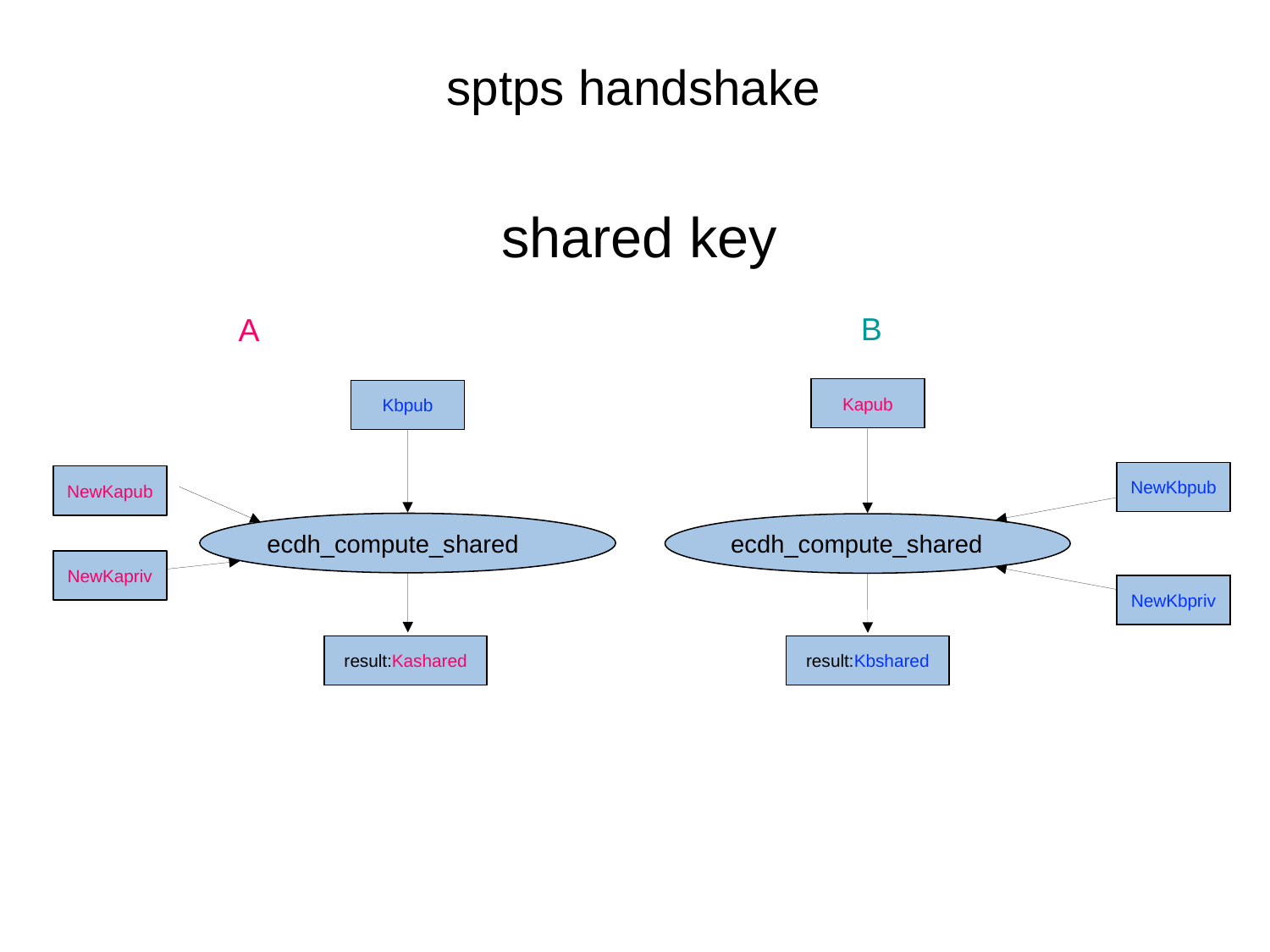

sptps handshake
shared key
B
A

Kapub

Kbpub

NewKbpub

NewKapub

ecdh_compute_shared

ecdh_compute_shared

NewKapriv

NewKbpriv

result:Kashared

result:Kbshared